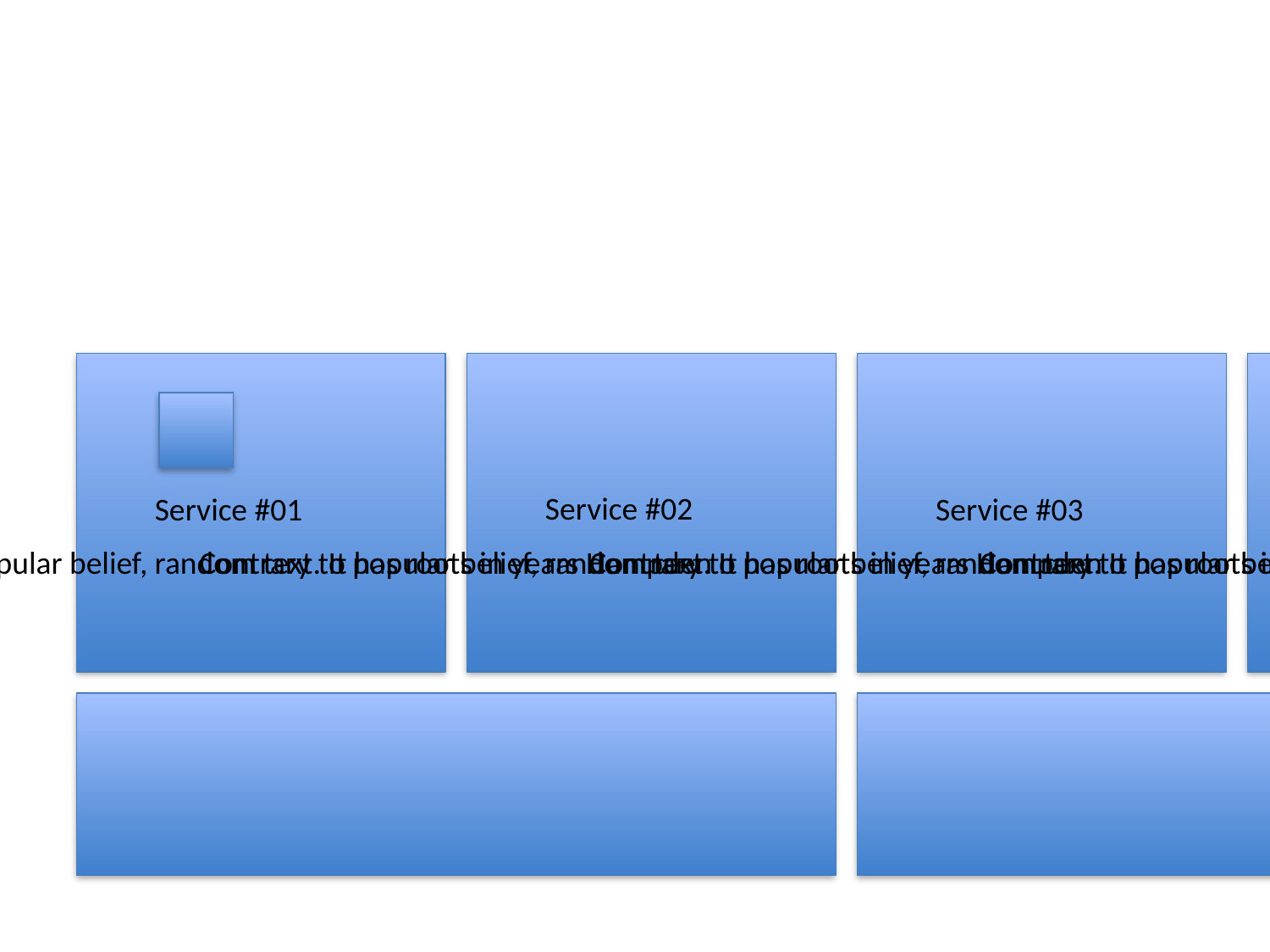

Service #04
Service #02
Service #01
Service #03
Contrary to popular belief, random text. It has roots in years Hampden
Contrary to popular belief, random text. It has roots in years Hampden
Contrary to popular belief, random text. It has roots in years Hampden
Contrary to popular belief, random text. It has roots in years Hampden